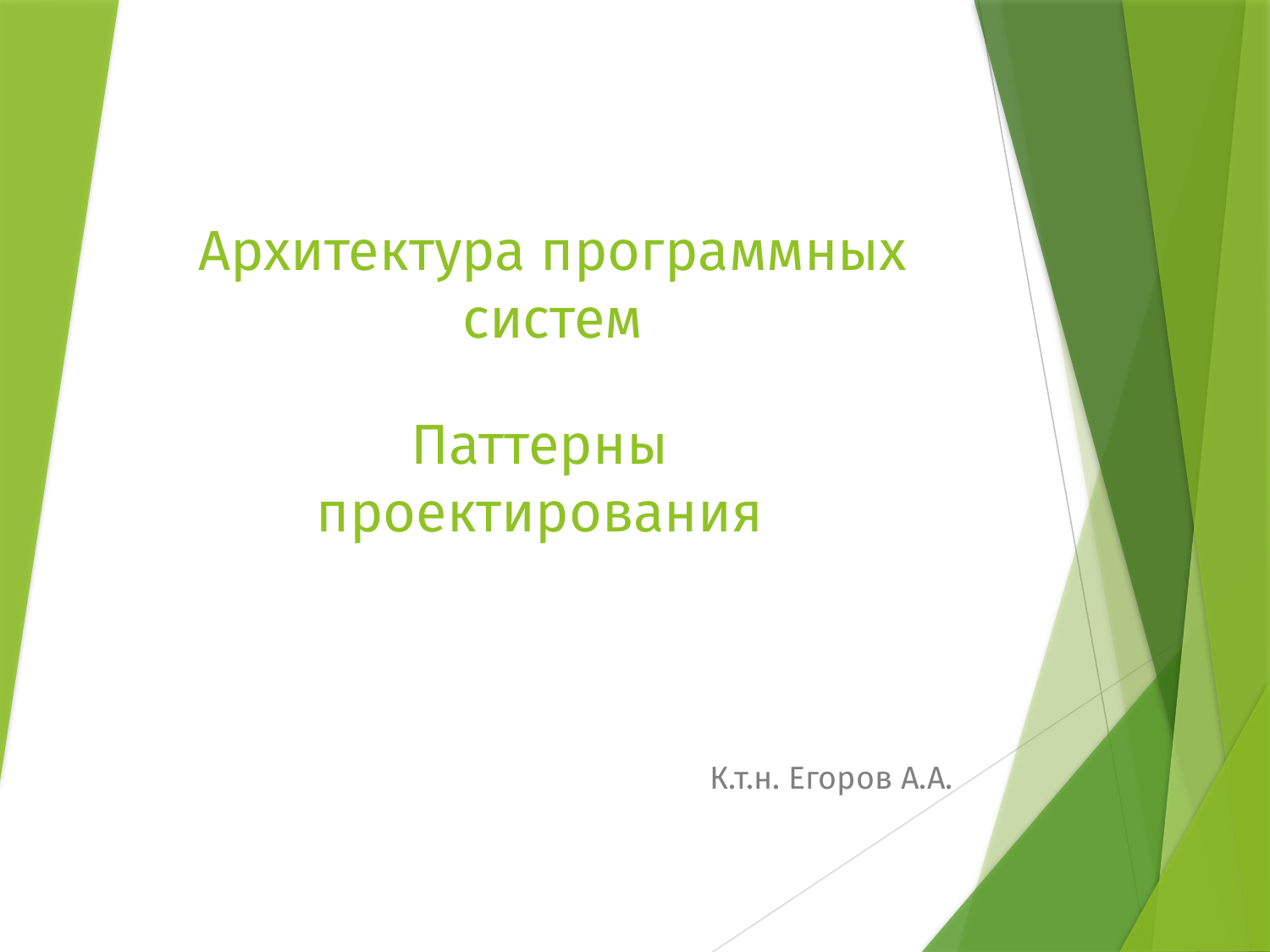

# Архитектура программных систем
Паттерны проектирования
К.т.н. Егоров А.А.